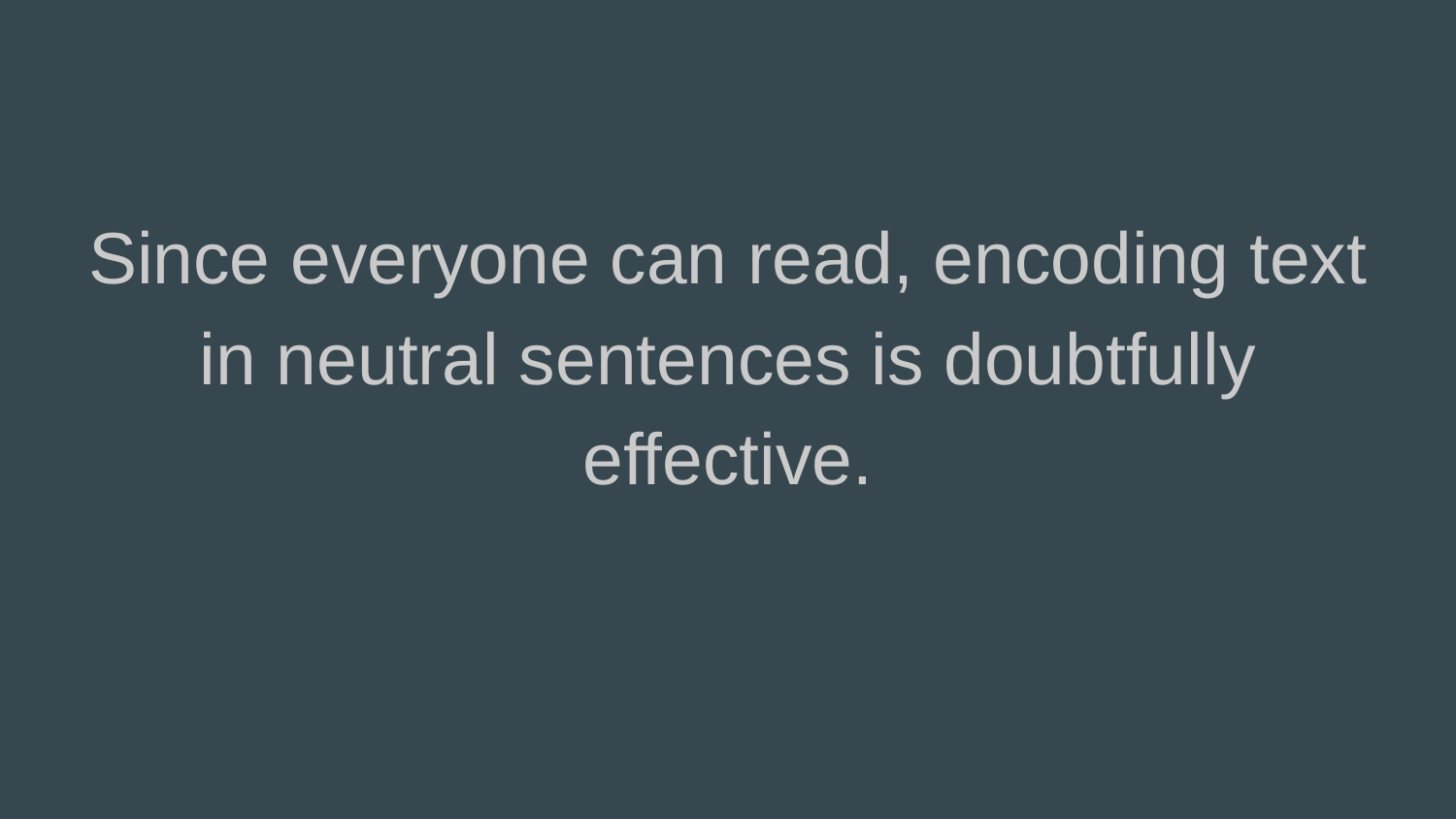

Since everyone can read, encoding text in neutral sentences is doubtfully effective.